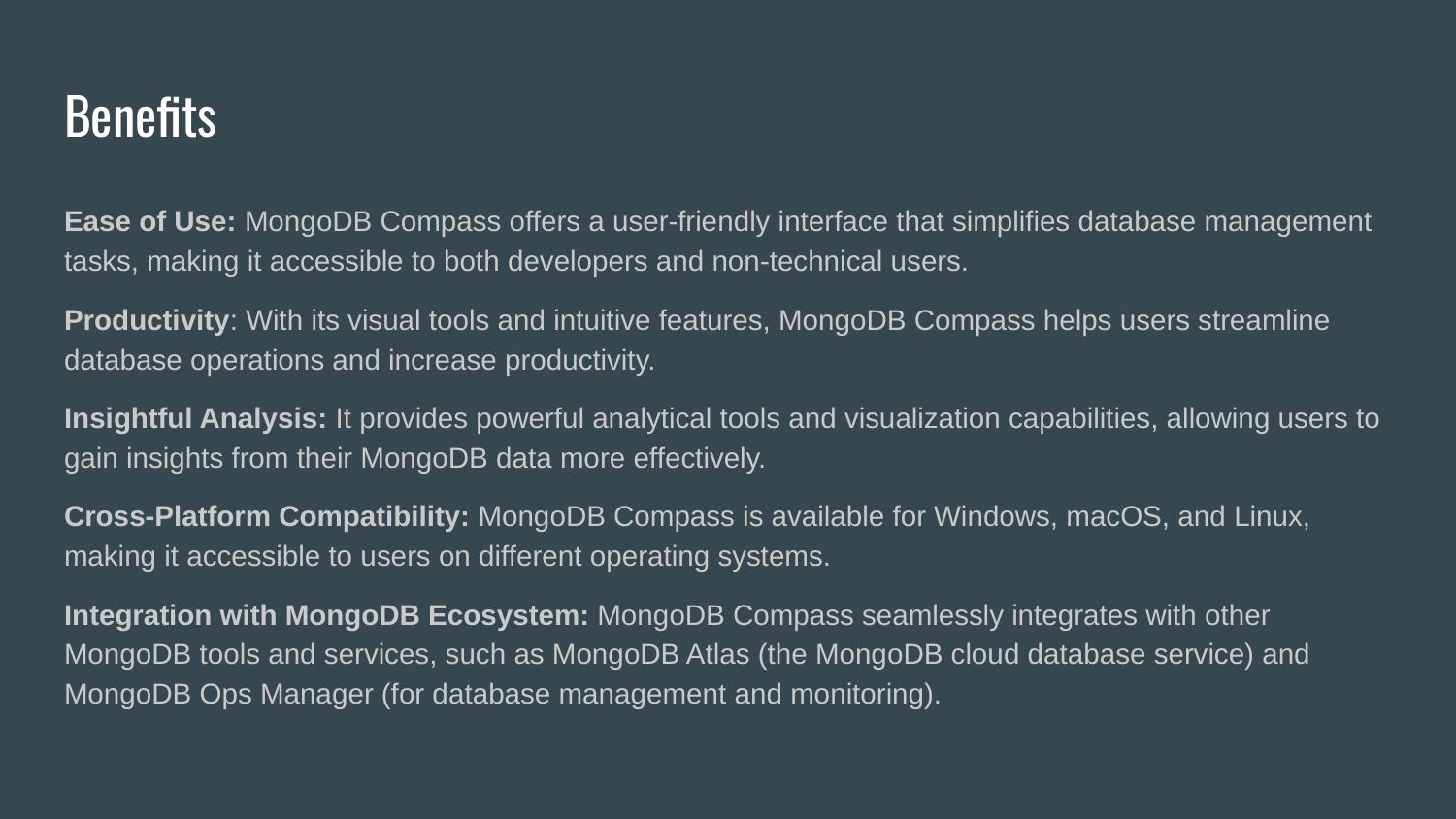

# Benefits
Ease of Use: MongoDB Compass offers a user-friendly interface that simplifies database management tasks, making it accessible to both developers and non-technical users.
Productivity: With its visual tools and intuitive features, MongoDB Compass helps users streamline database operations and increase productivity.
Insightful Analysis: It provides powerful analytical tools and visualization capabilities, allowing users to gain insights from their MongoDB data more effectively.
Cross-Platform Compatibility: MongoDB Compass is available for Windows, macOS, and Linux, making it accessible to users on different operating systems.
Integration with MongoDB Ecosystem: MongoDB Compass seamlessly integrates with other MongoDB tools and services, such as MongoDB Atlas (the MongoDB cloud database service) and MongoDB Ops Manager (for database management and monitoring).